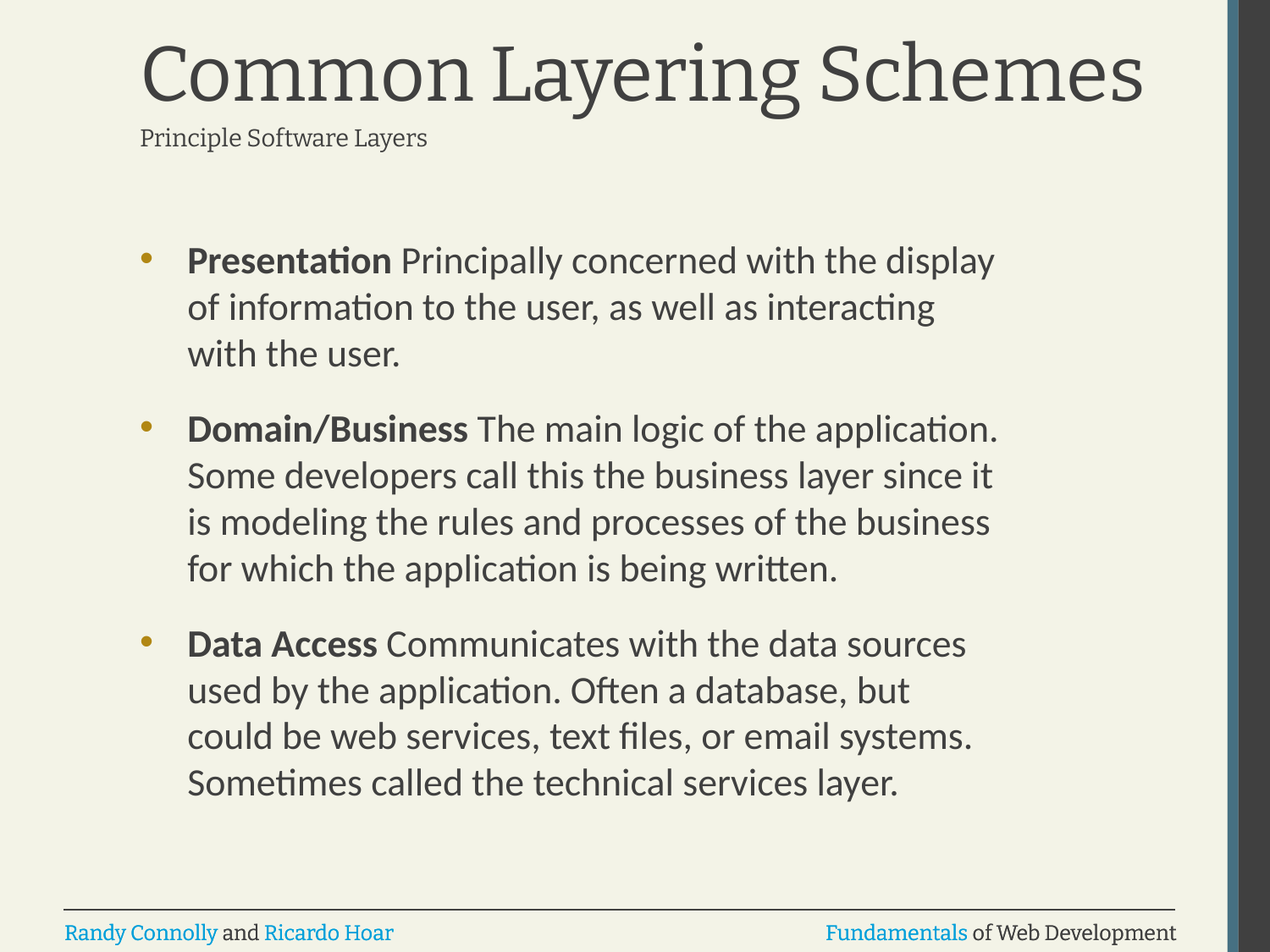

# Common Layering Schemes
Principle Software Layers
Presentation Principally concerned with the display of information to the user, as well as interacting with the user.
Domain/Business The main logic of the application. Some developers call this the business layer since it is modeling the rules and processes of the business for which the application is being written.
Data Access Communicates with the data sources used by the application. Often a database, but could be web services, text files, or email systems. Sometimes called the technical services layer.